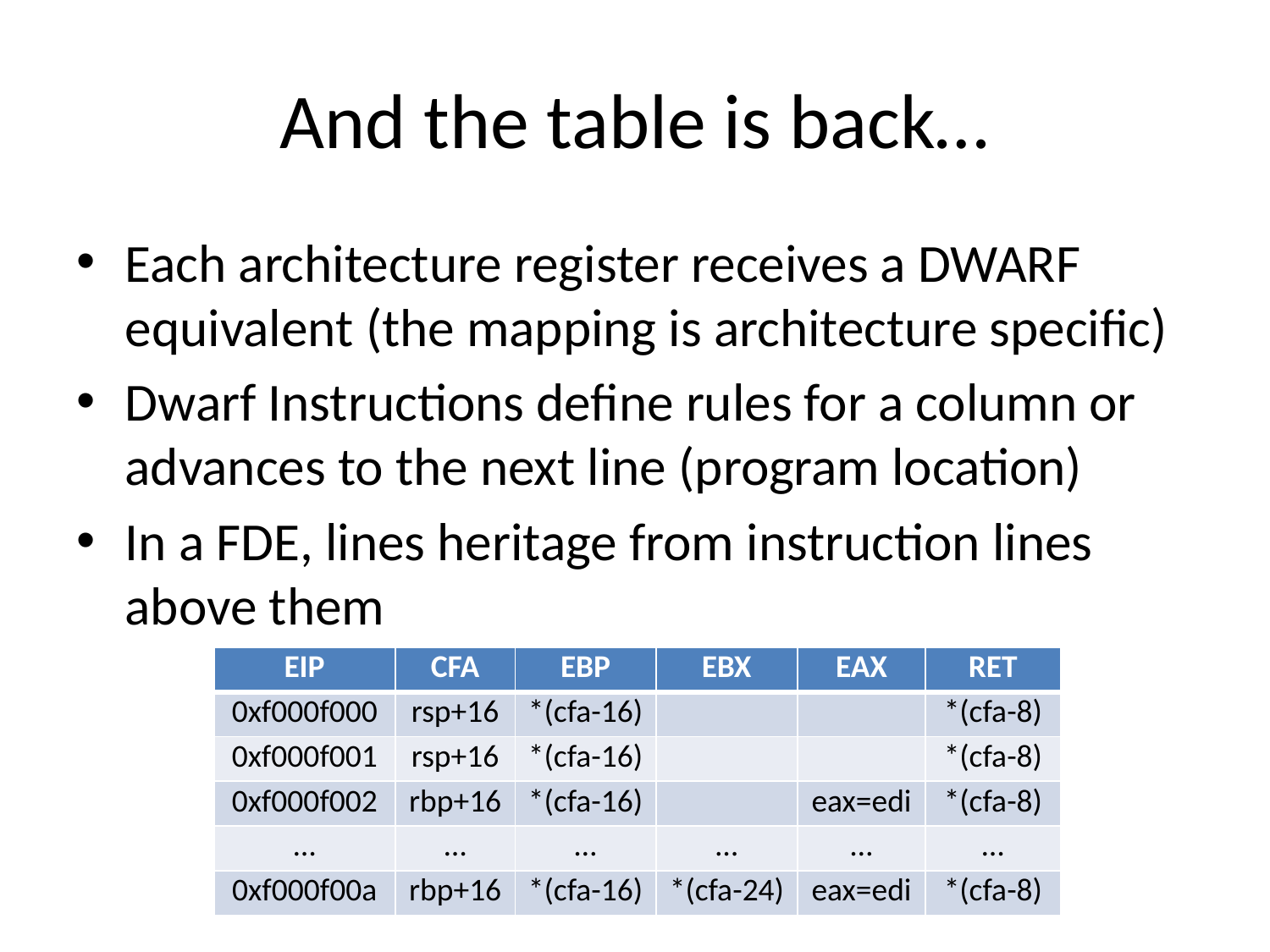

# And the table is back…
Each architecture register receives a DWARF equivalent (the mapping is architecture specific)
Dwarf Instructions define rules for a column or advances to the next line (program location)
In a FDE, lines heritage from instruction lines above them

| EIP | CFA | EBP | EBX | EAX | RET |
| --- | --- | --- | --- | --- | --- |
| 0xf000f000 | rsp+16 | \*(cfa-16) |  |  | \*(cfa-8) |
| 0xf000f001 | rsp+16 | \*(cfa-16) |  |  | \*(cfa-8) |
| 0xf000f002 | rbp+16 | \*(cfa-16) |  | eax=edi | \*(cfa-8) |
| … | … | … | … | … | … |
| 0xf000f00a | rbp+16 | \*(cfa-16) | \*(cfa-24) | eax=edi | \*(cfa-8) |